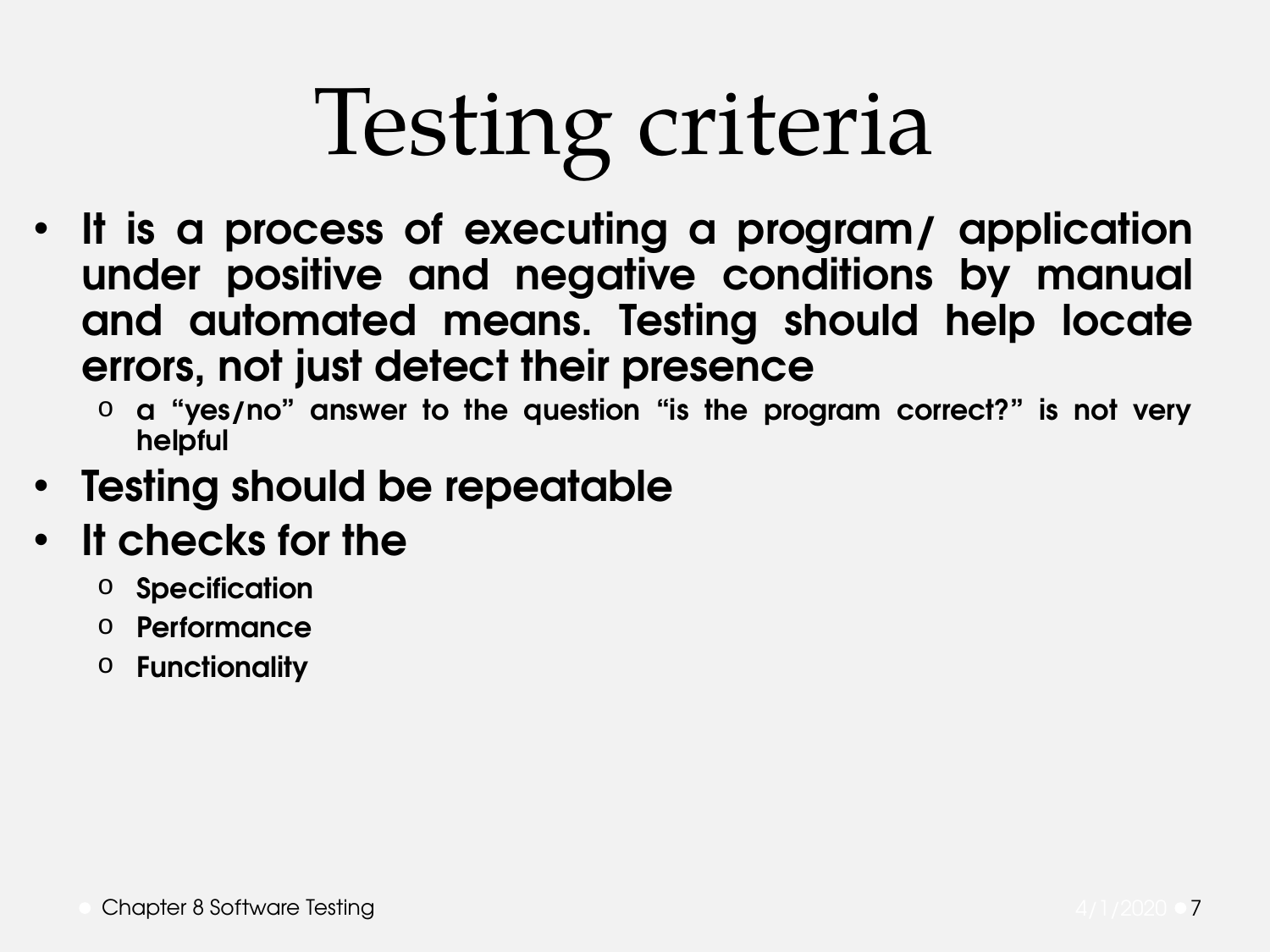

# Testing criteria
It is a process of executing a program/ application under positive and negative conditions by manual and automated means. Testing should help locate errors, not just detect their presence
a “yes/no” answer to the question “is the program correct?” is not very helpful
Testing should be repeatable
It checks for the
Specification
Performance
Functionality

Chapter 8 Software Testing
4/1/2020
7